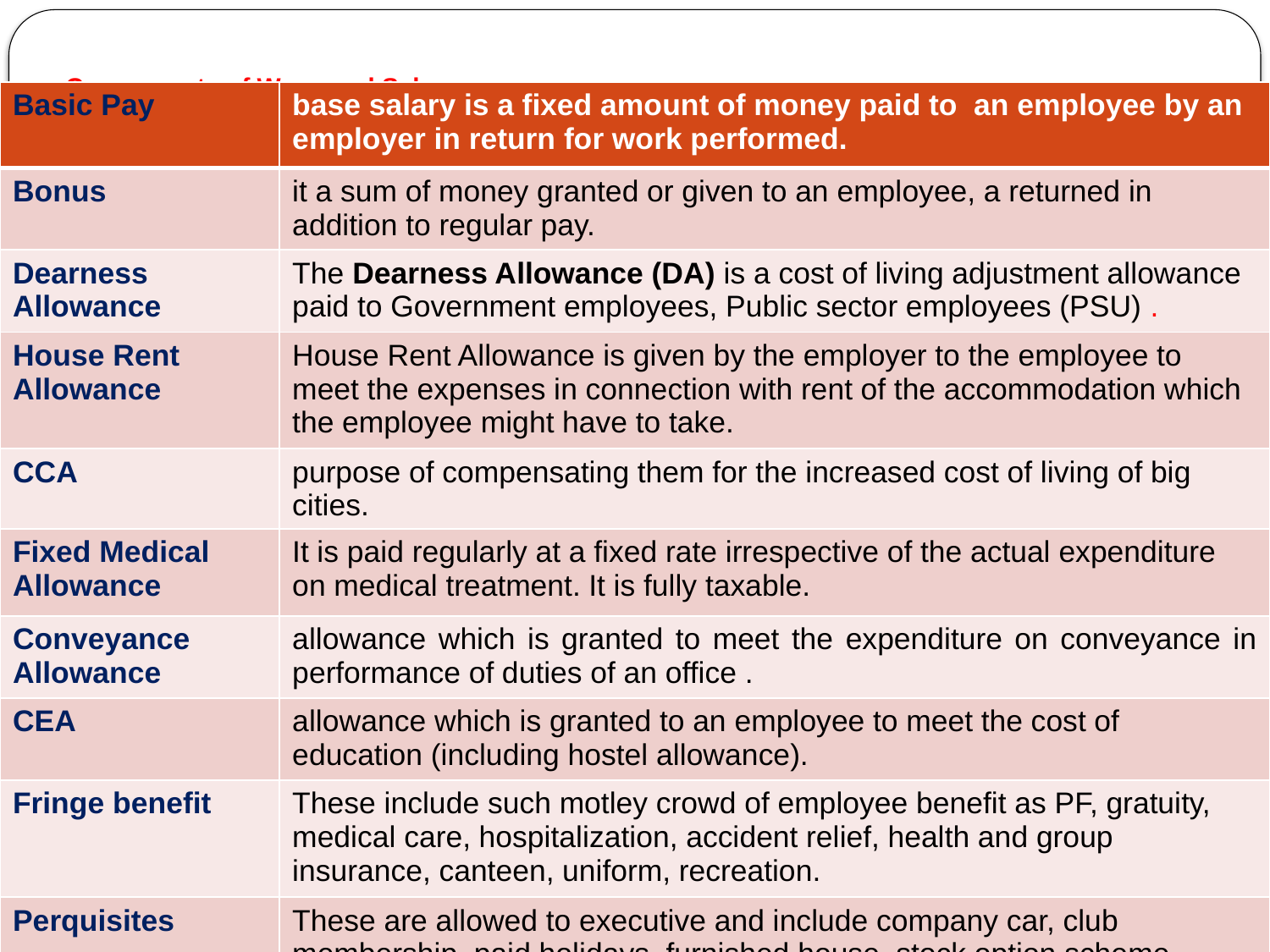

# Components of Wage and Salary
| Basic Pay | base salary is a fixed amount of money paid to an employee by an employer in return for work performed. |
| --- | --- |
| Bonus | it a sum of money granted or given to an employee, a returned in addition to regular pay. |
| Dearness Allowance | The Dearness Allowance (DA) is a cost of living adjustment allowance paid to Government employees, Public sector employees (PSU) . |
| House Rent Allowance | House Rent Allowance is given by the employer to the employee to meet the expenses in connection with rent of the accommodation which the employee might have to take. |
| CCA | purpose of compensating them for the increased cost of living of big cities. |
| Fixed Medical Allowance | It is paid regularly at a fixed rate irrespective of the actual expenditure on medical treatment. It is fully taxable. |
| Conveyance Allowance | allowance which is granted to meet the expenditure on conveyance in performance of duties of an office . |
| CEA | allowance which is granted to an employee to meet the cost of education (including hostel allowance). |
| Fringe benefit | These include such motley crowd of employee benefit as PF, gratuity, medical care, hospitalization, accident relief, health and group insurance, canteen, uniform, recreation. |
| Perquisites | These are allowed to executive and include company car, club membership, paid holidays, furnished house, stock option scheme. |